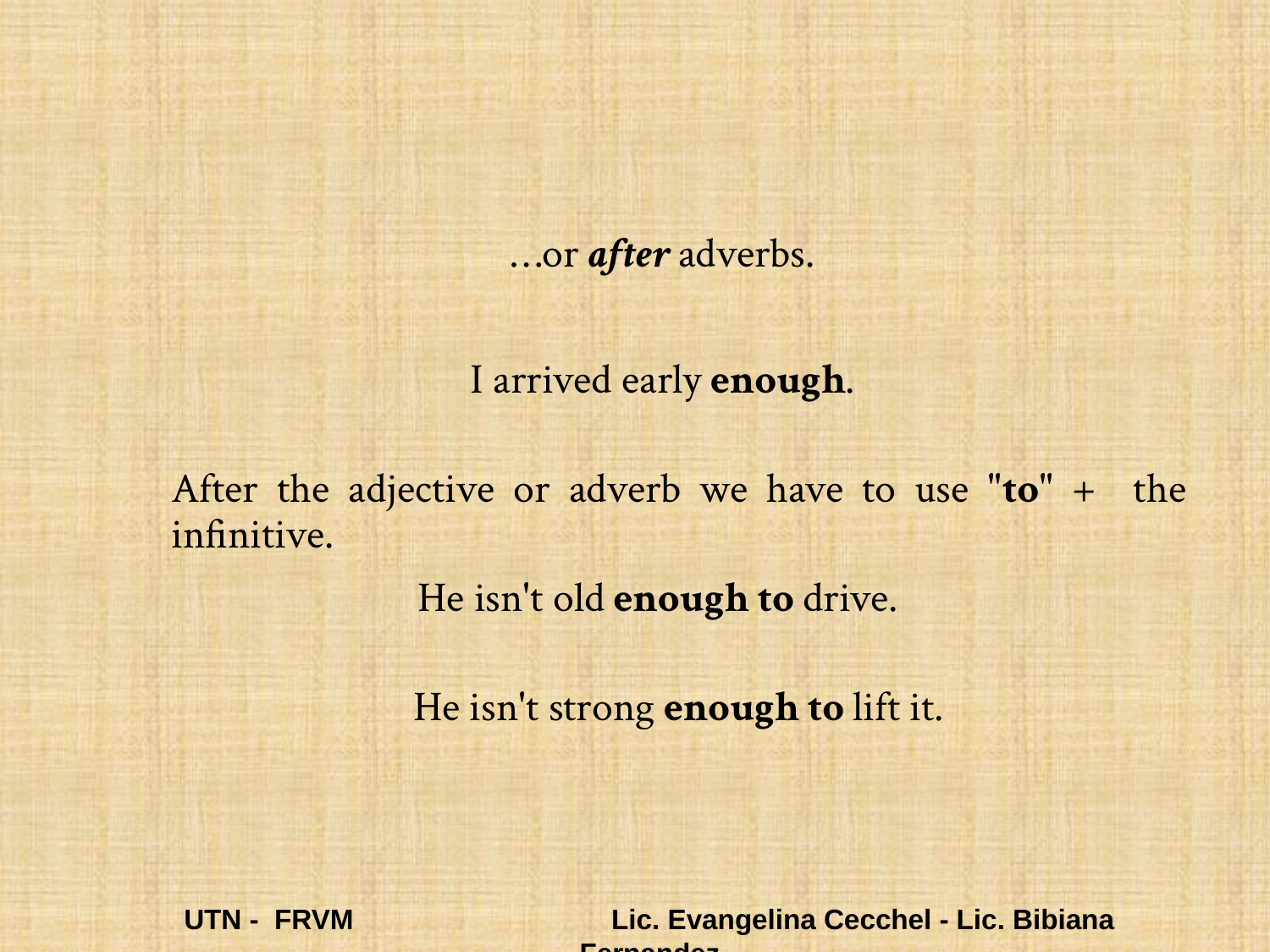

…or after adverbs.

I arrived early enough.
	After the adjective or adverb we have to use "to" +  the infinitive.
He isn't old enough to drive.
He isn't strong enough to lift it.

UTN -  FRVM                                 Lic. Evangelina Cecchel - Lic. Bibiana Fernandez